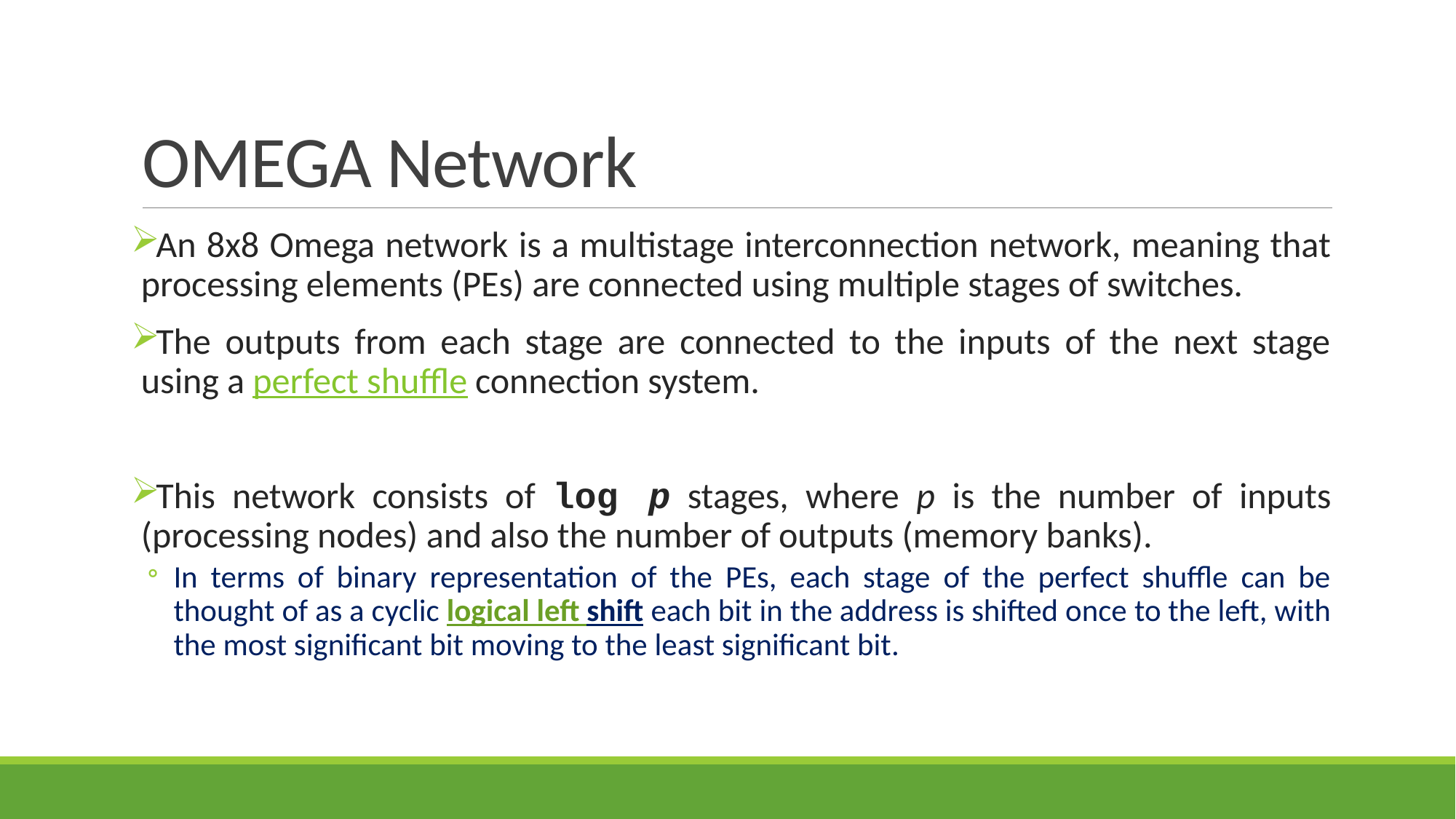

# OMEGA Network
An 8x8 Omega network is a multistage interconnection network, meaning that processing elements (PEs) are connected using multiple stages of switches.
The outputs from each stage are connected to the inputs of the next stage using a perfect shuffle connection system.

This network consists of log p stages, where p is the number of inputs (processing nodes) and also the number of outputs (memory banks).
In terms of binary representation of the PEs, each stage of the perfect shuffle can be thought of as a cyclic logical left shift each bit in the address is shifted once to the left, with the most significant bit moving to the least significant bit.